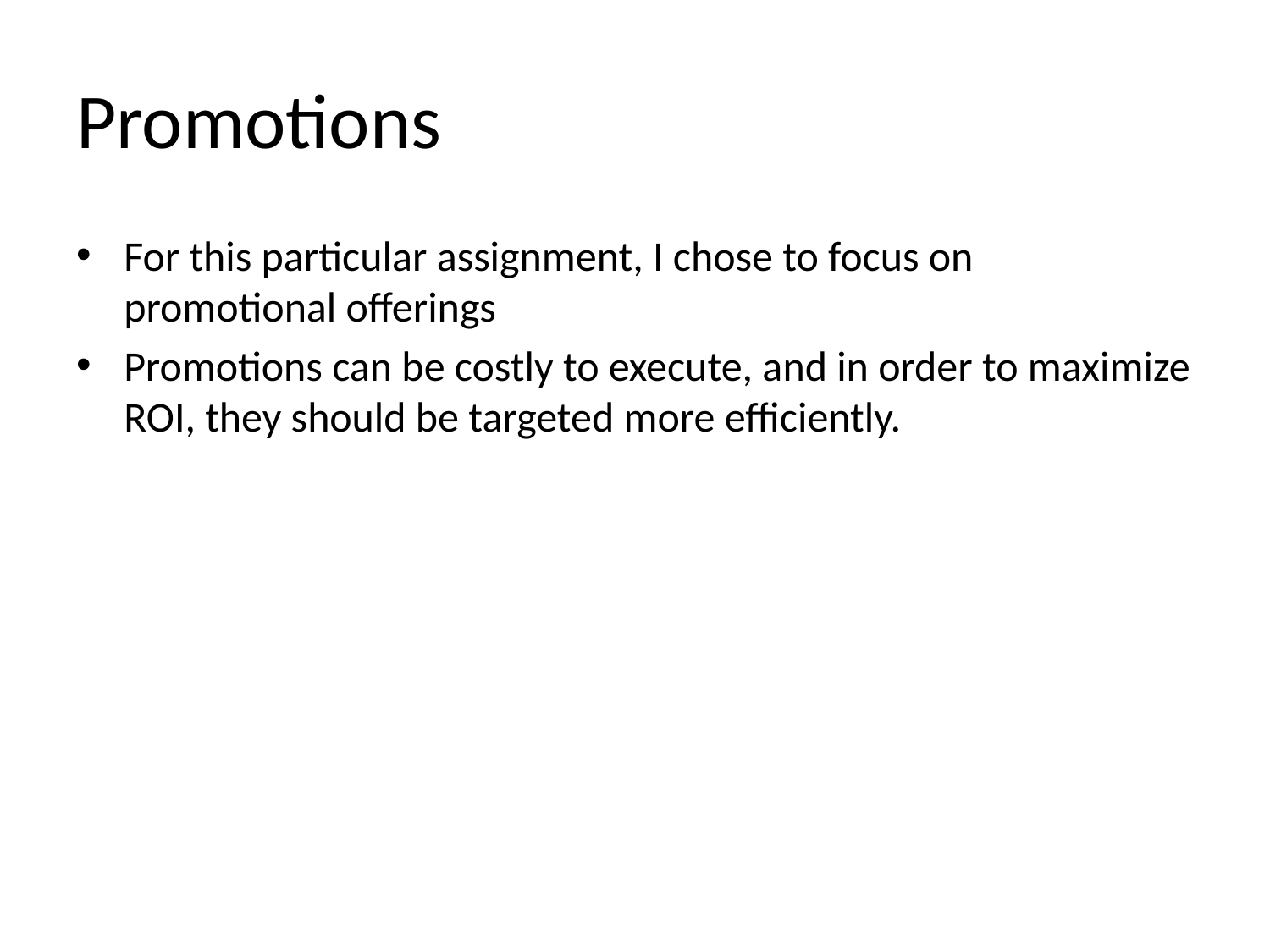

# Promotions
For this particular assignment, I chose to focus on promotional offerings
Promotions can be costly to execute, and in order to maximize ROI, they should be targeted more efficiently.